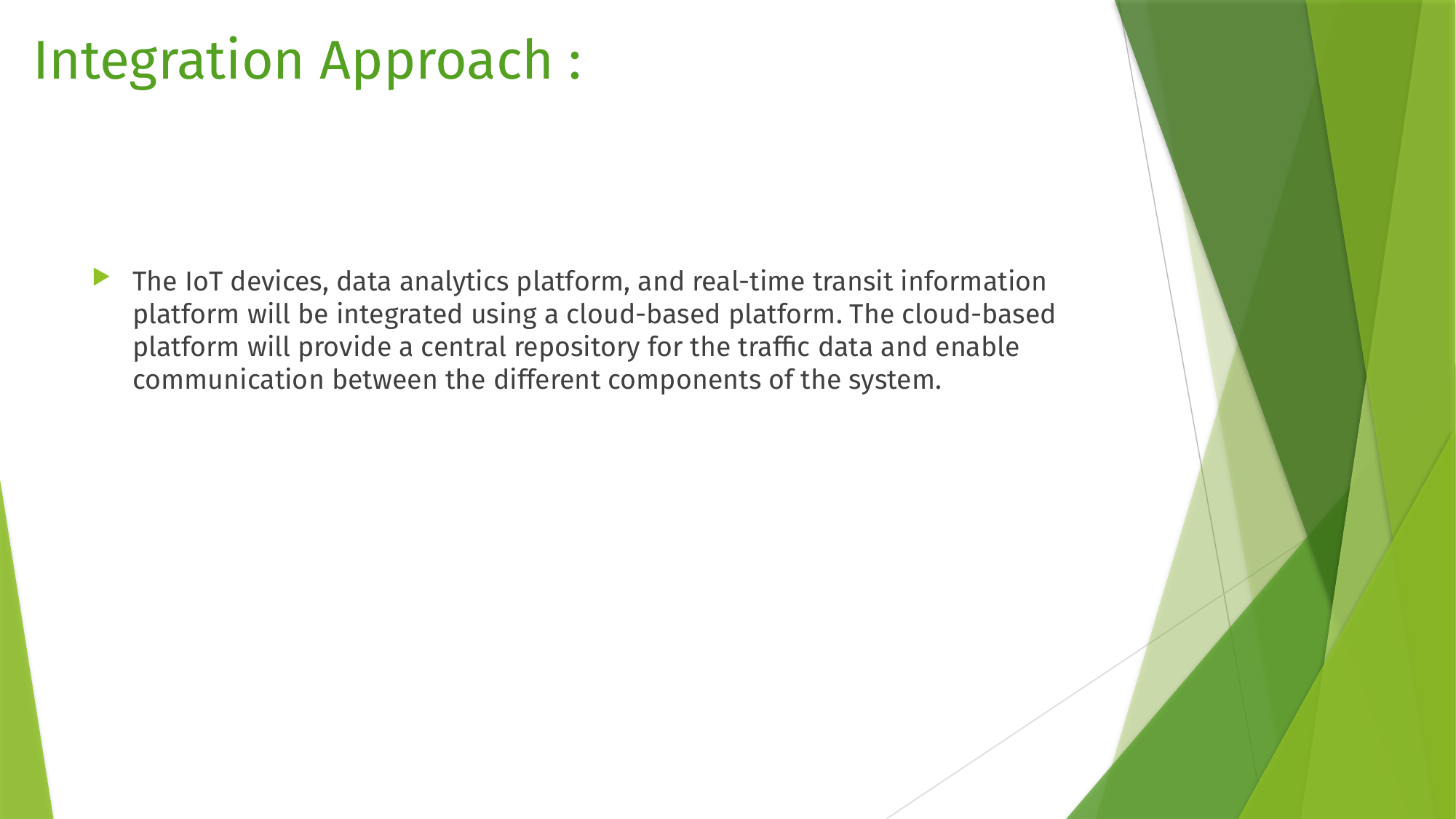

# Integration Approach :
The IoT devices, data analytics platform, and real-time transit information platform will be integrated using a cloud-based platform. The cloud-based platform will provide a central repository for the traffic data and enable communication between the different components of the system.